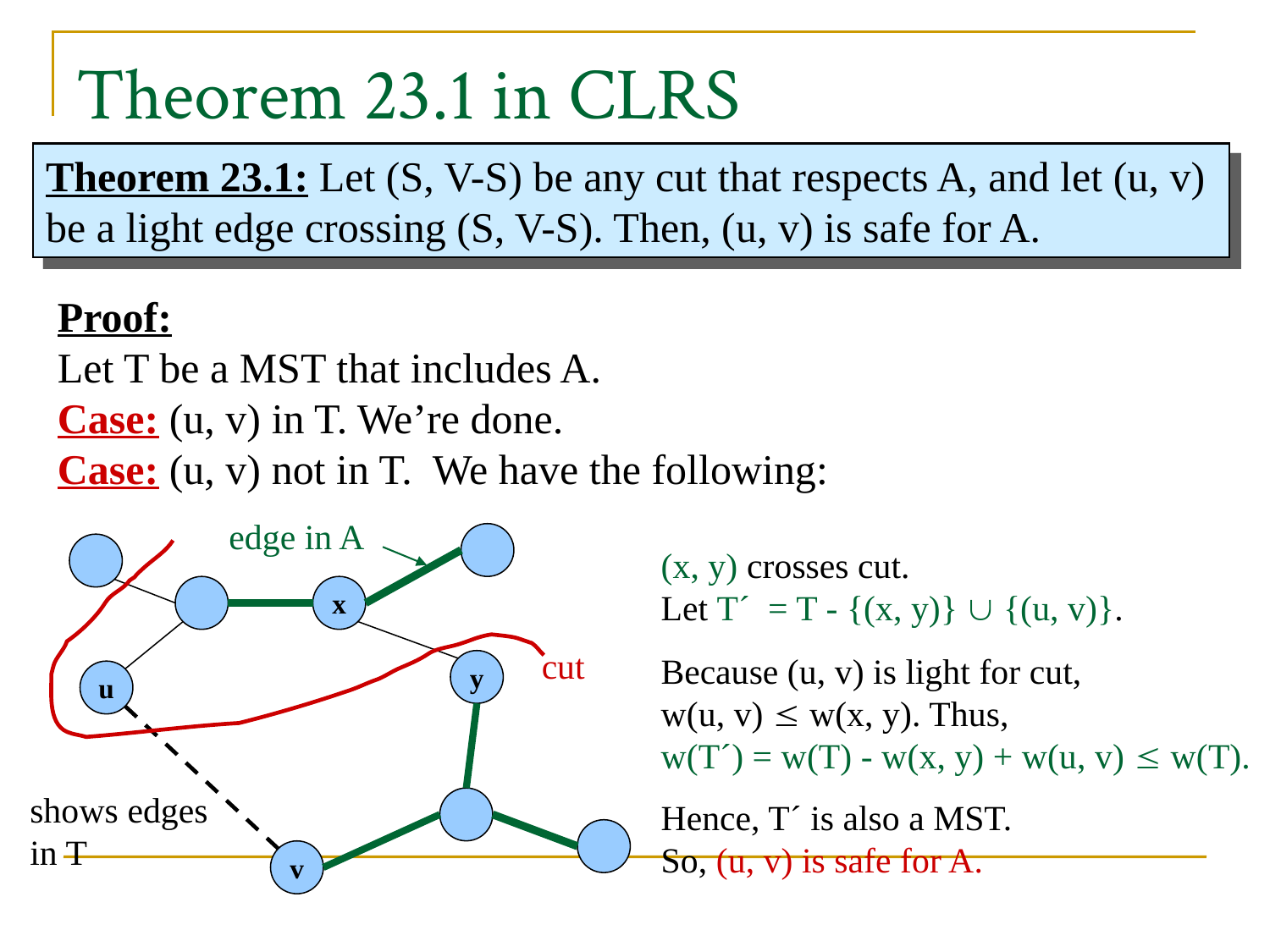

# Theorem 23.1 in CLRS
Theorem 23.1: Let (S, V-S) be any cut that respects A, and let (u, v)
be a light edge crossing (S, V-S). Then, (u, v) is safe for A.
Proof:
Let T be a MST that includes A.
Case: (u, v) in T. We’re done.
Case: (u, v) not in T.  We have the following:
edge in A

(x, y) crosses cut.
Let T´  = T - {(x, y)} ∪ {(u, v)}.

Because (u, v) is light for cut,
w(u, v) ≤ w(x, y). Thus,
w(T´) = w(T) - w(x, y) + w(u, v) ≤ w(T).

Hence, T´ is also a MST.
So, (u, v) is safe for A.

x
cut
y
u
shows edges
in T

v